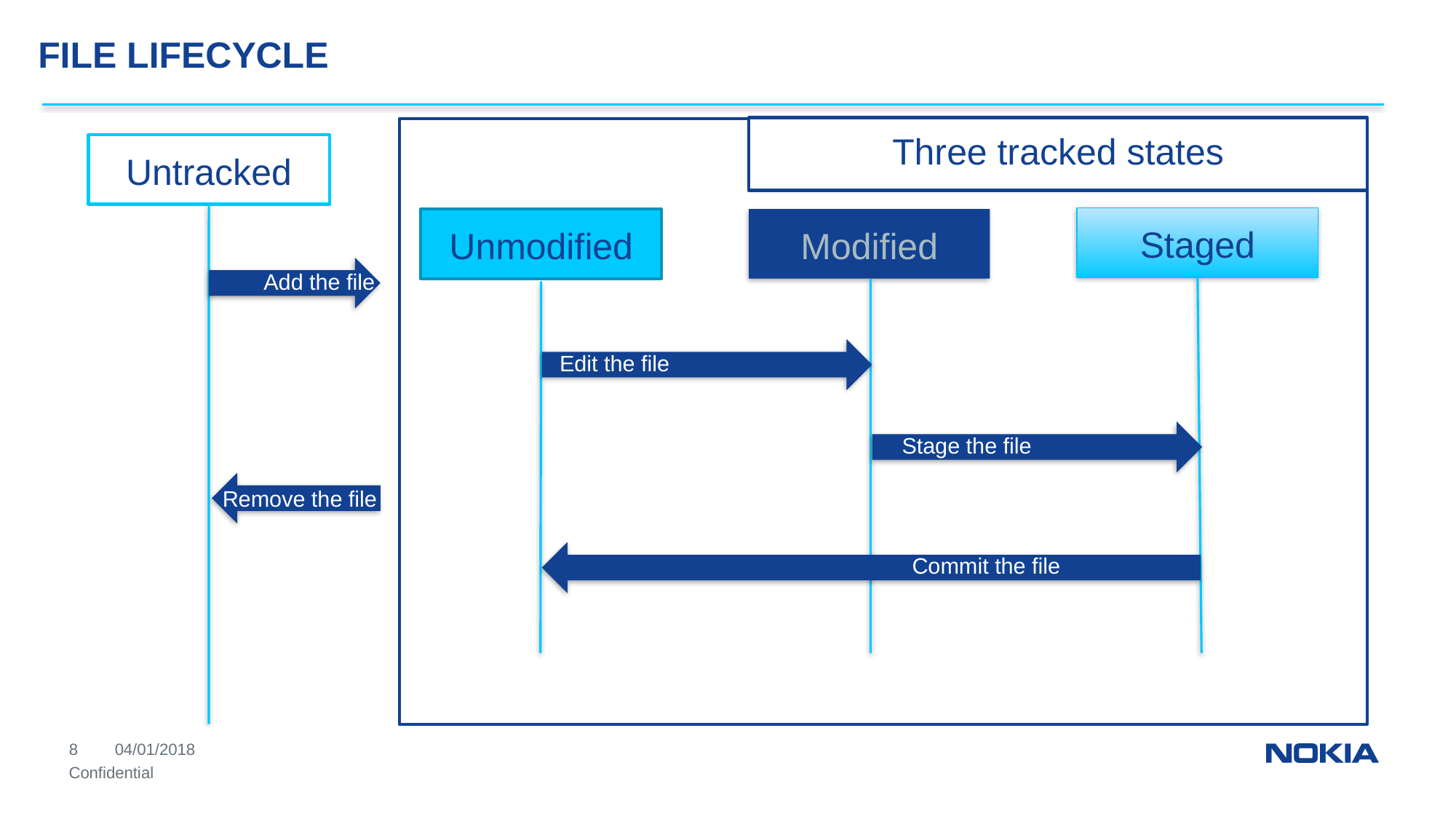

FILE LIFECYCLE
Three tracked states

Untracked
Staged
Unmodified
Modified

Add the file

Edit the file

Stage the file

Remove the file

Commit the file